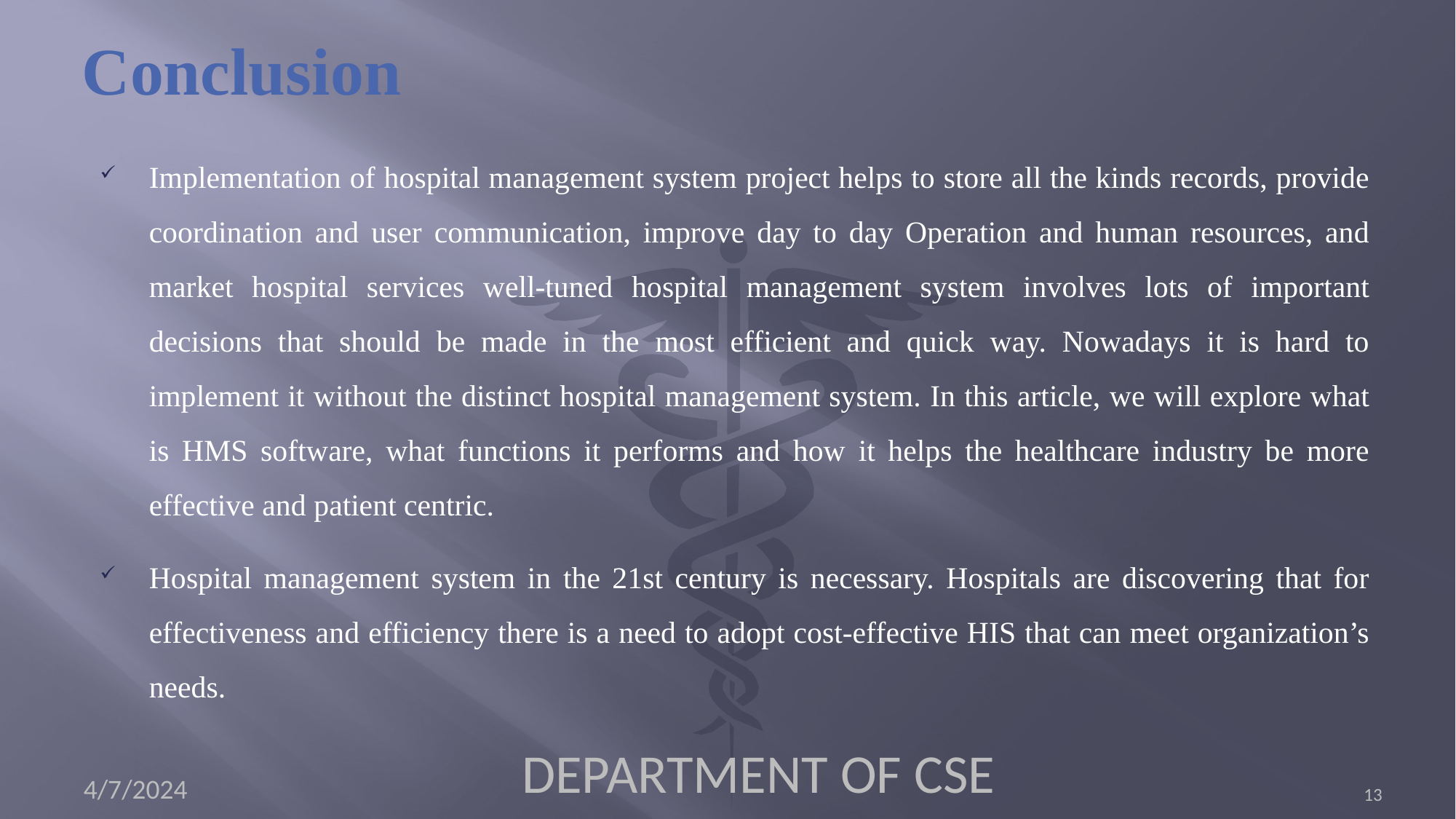

# Conclusion
Implementation of hospital management system project helps to store all the kinds records, provide coordination and user communication, improve day to day Operation and human resources, and market hospital services well-tuned hospital management system involves lots of important decisions that should be made in the most efficient and quick way. Nowadays it is hard to implement it without the distinct hospital management system. In this article, we will explore what is HMS software, what functions it performs and how it helps the healthcare industry be more effective and patient centric.
Hospital management system in the 21st century is necessary. Hospitals are discovering that for effectiveness and efficiency there is a need to adopt cost-effective HIS that can meet organization’s needs.
4/7/2024
 DEPARTMENT OF CSE
13